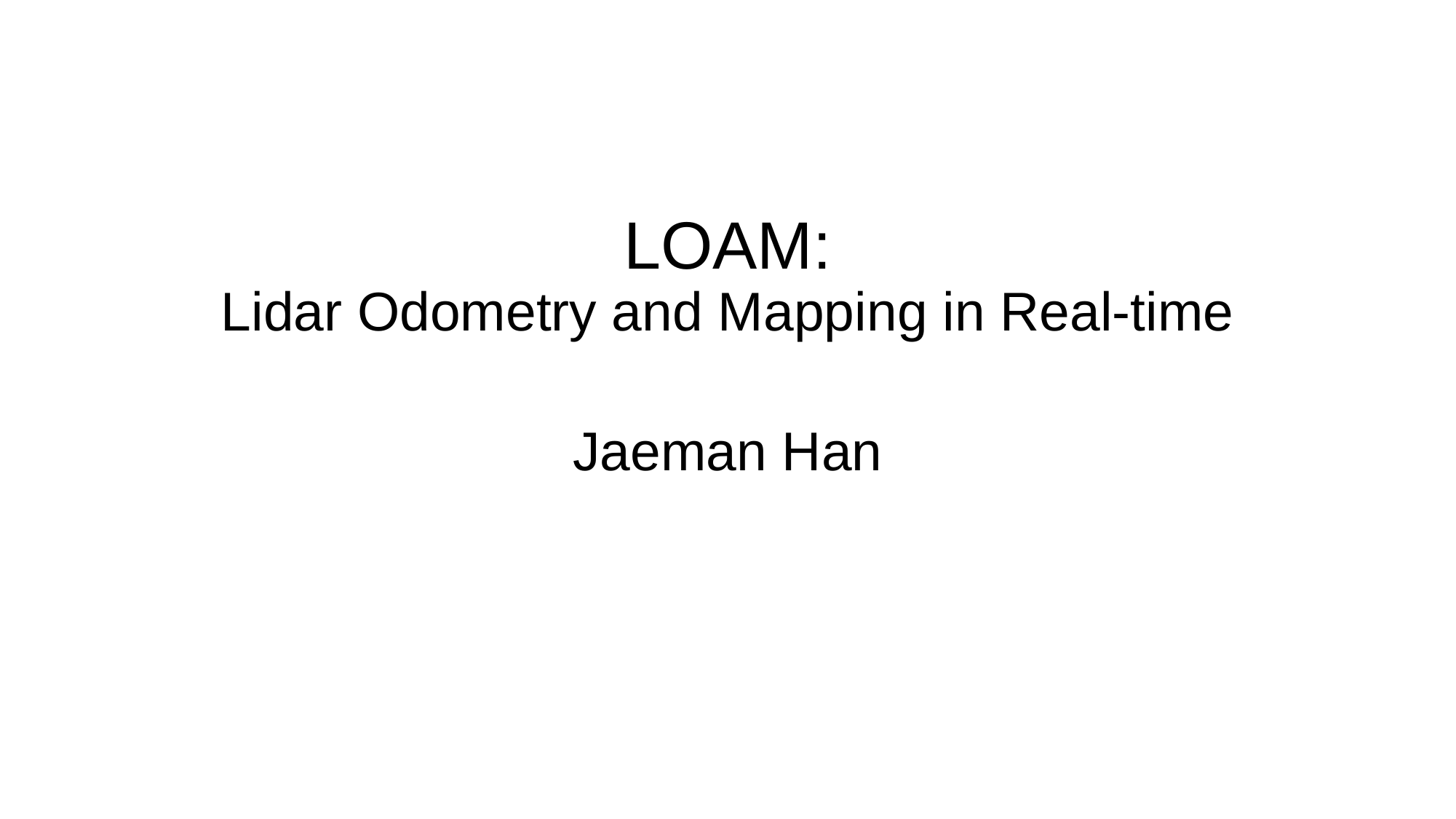

# LOAM: Lidar Odometry and Mapping in Real-time
Jaeman Han